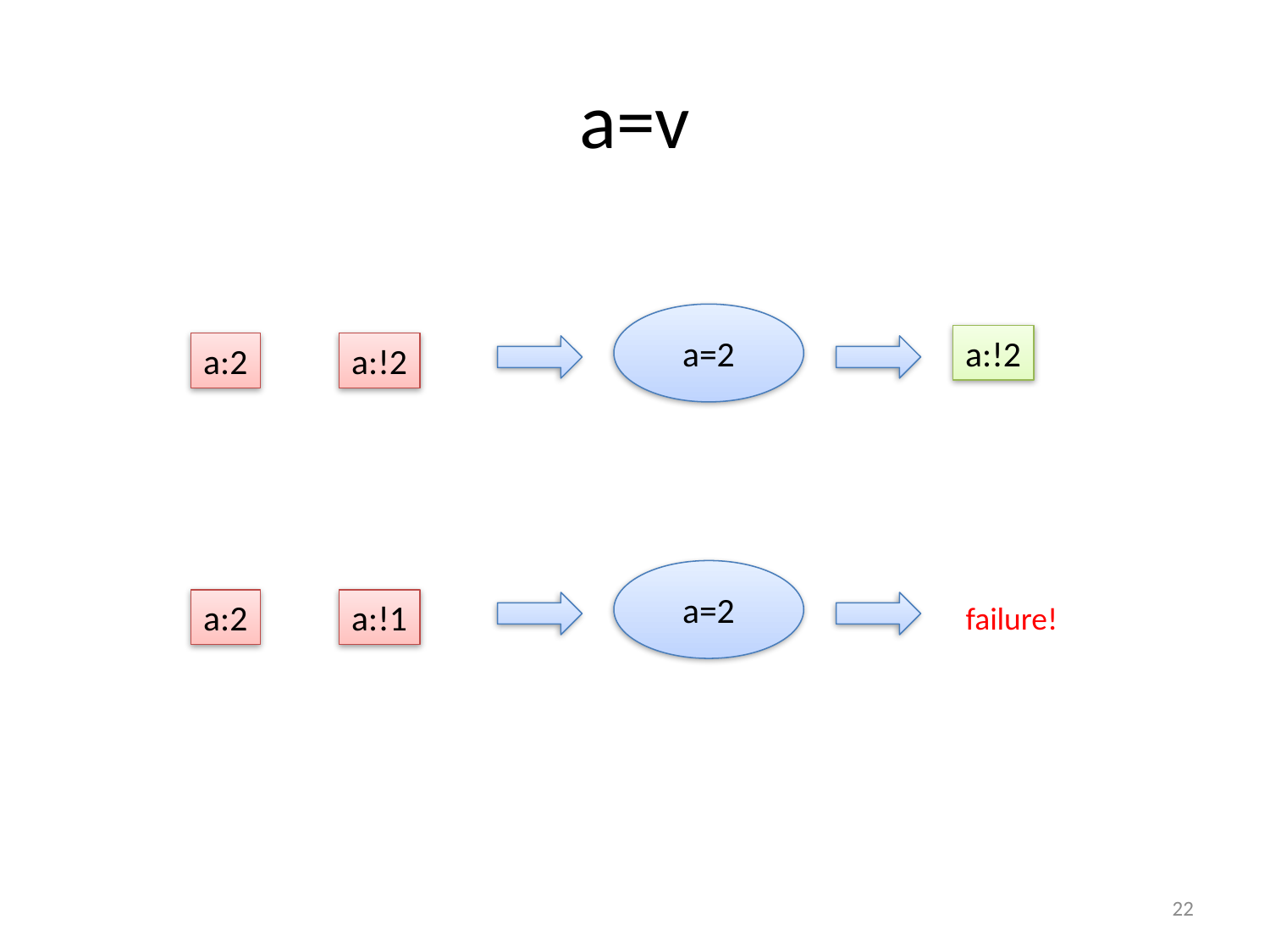

# a=v
a=2
a:!2
a:2
a:!2

a=2
a:2
a:!1

failure!
22